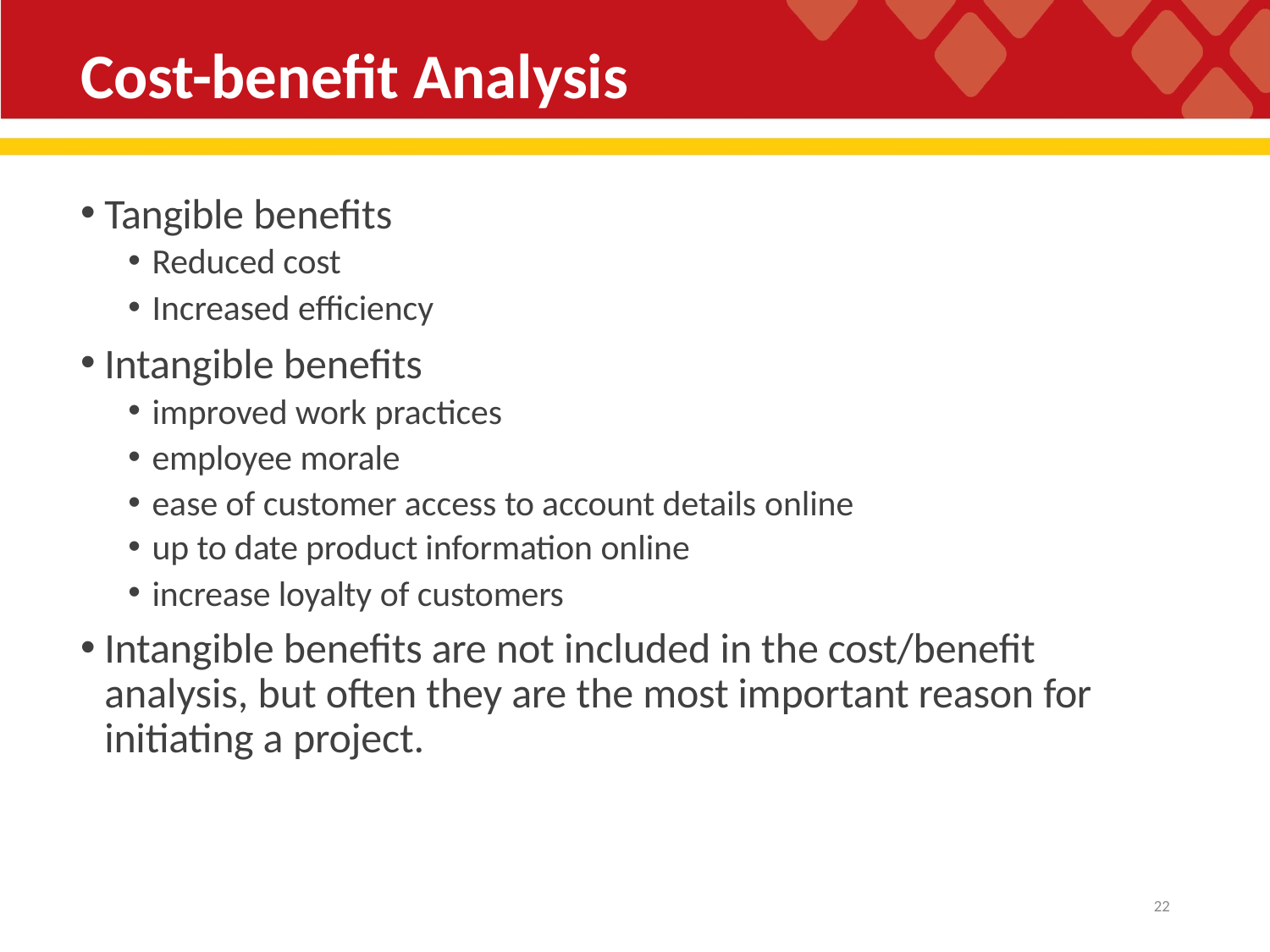

# Cost-benefit Analysis
Tangible benefits
Reduced cost
Increased efficiency
Intangible benefits
improved work practices
employee morale
ease of customer access to account details online
up to date product information online
increase loyalty of customers
Intangible benefits are not included in the cost/benefit  analysis, but often they are the most important reason for  initiating a project.
22